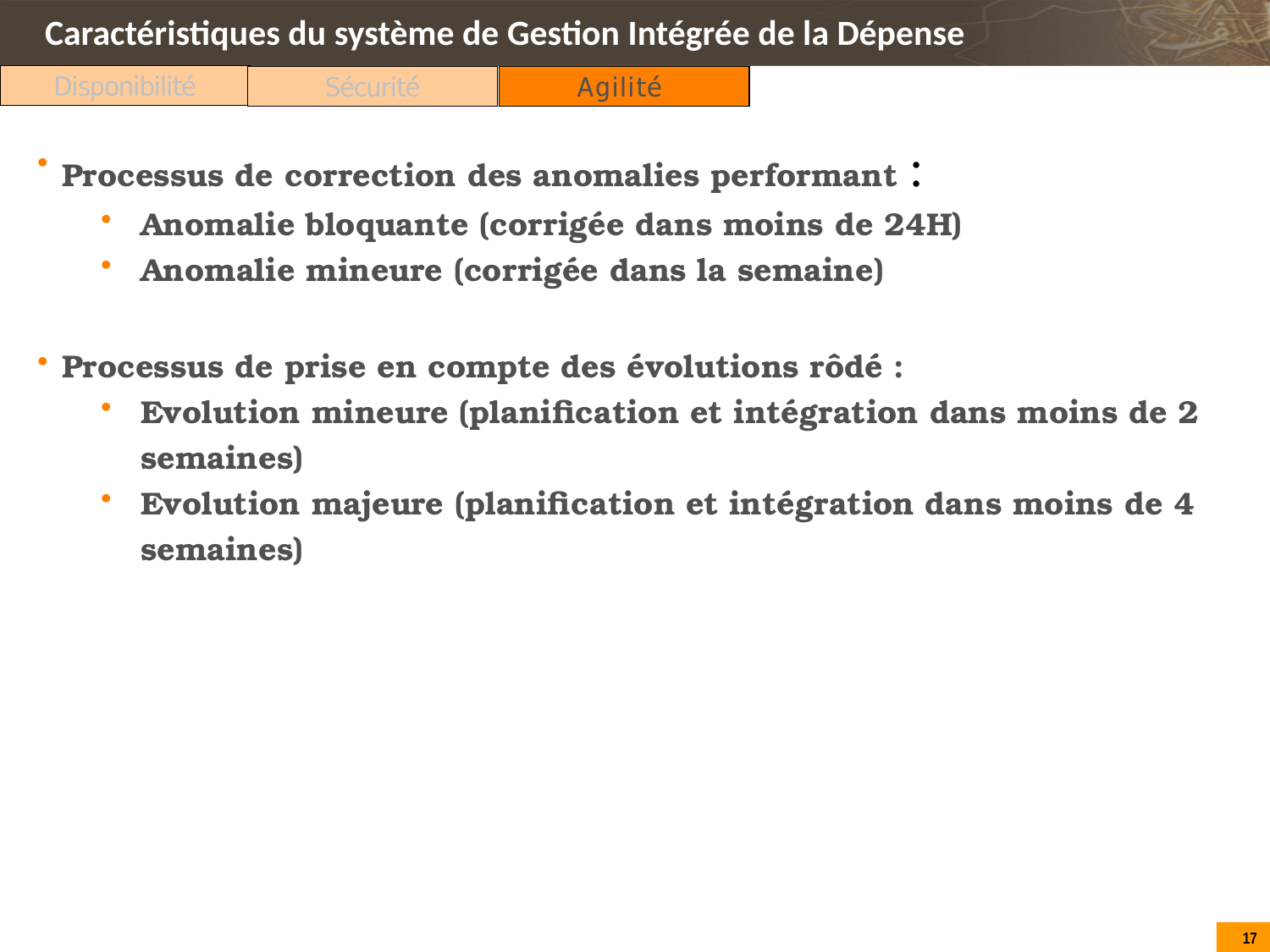

Caractéristiques du système de Gestion Intégrée de la Dépense
Disponibilité
Sécurité
Agilité
Processus de correction des anomalies performant :
Anomalie bloquante (corrigée dans moins de 24H)
Anomalie mineure (corrigée dans la semaine)

Processus de prise en compte des évolutions rôdé :
Evolution mineure (planification et intégration dans moins de 2 semaines)
Evolution majeure (planification et intégration dans moins de 4 semaines)
17